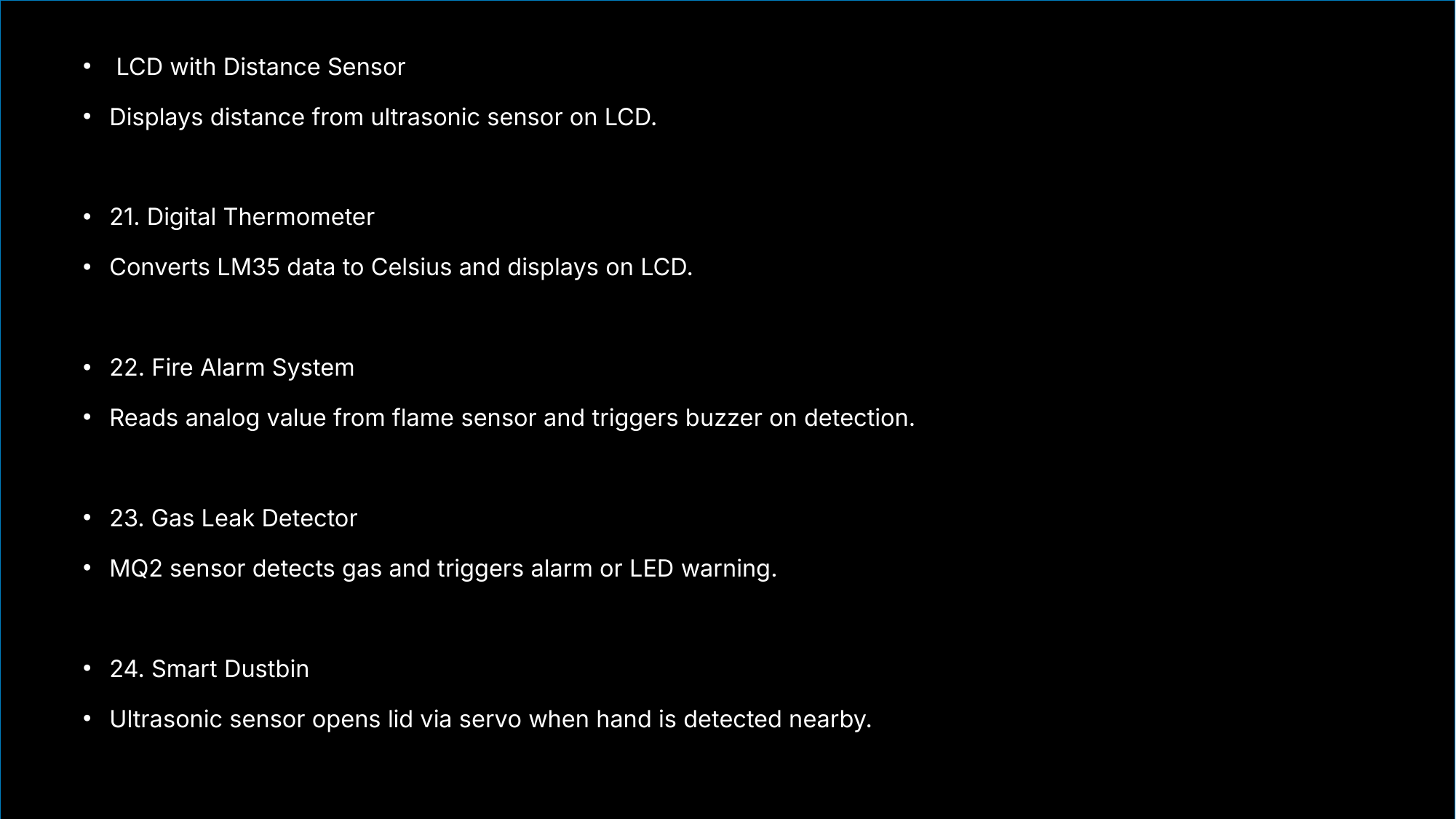

LCD with Distance Sensor
Displays distance from ultrasonic sensor on LCD.

21. Digital Thermometer
Converts LM35 data to Celsius and displays on LCD.

22. Fire Alarm System
Reads analog value from flame sensor and triggers buzzer on detection.

23. Gas Leak Detector
MQ2 sensor detects gas and triggers alarm or LED warning.

24. Smart Dustbin
Ultrasonic sensor opens lid via servo when hand is detected nearby.